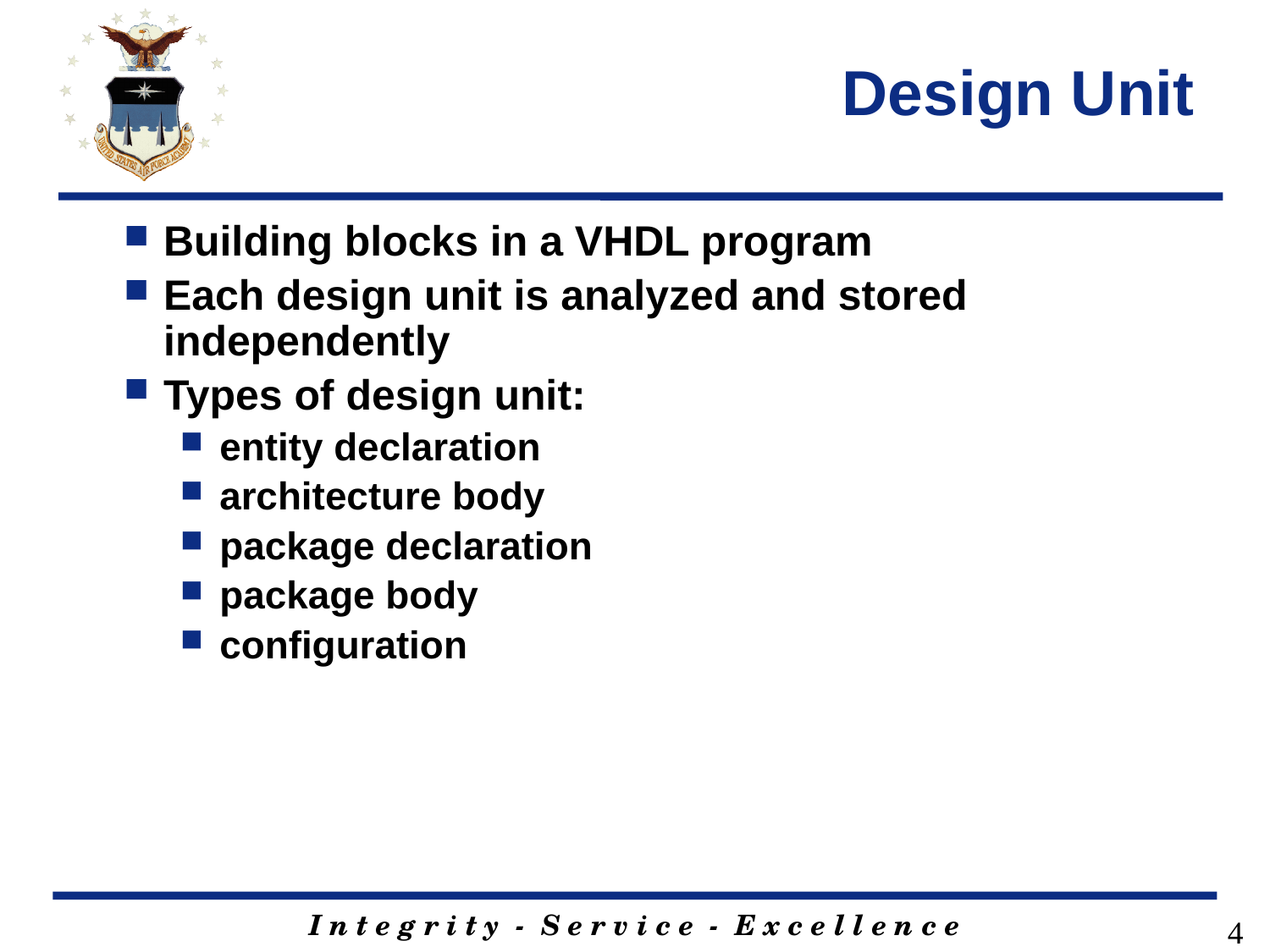

# Design Unit
Building blocks in a VHDL program
Each design unit is analyzed and stored independently
Types of design unit:
entity declaration
architecture body
package declaration
package body
configuration

4